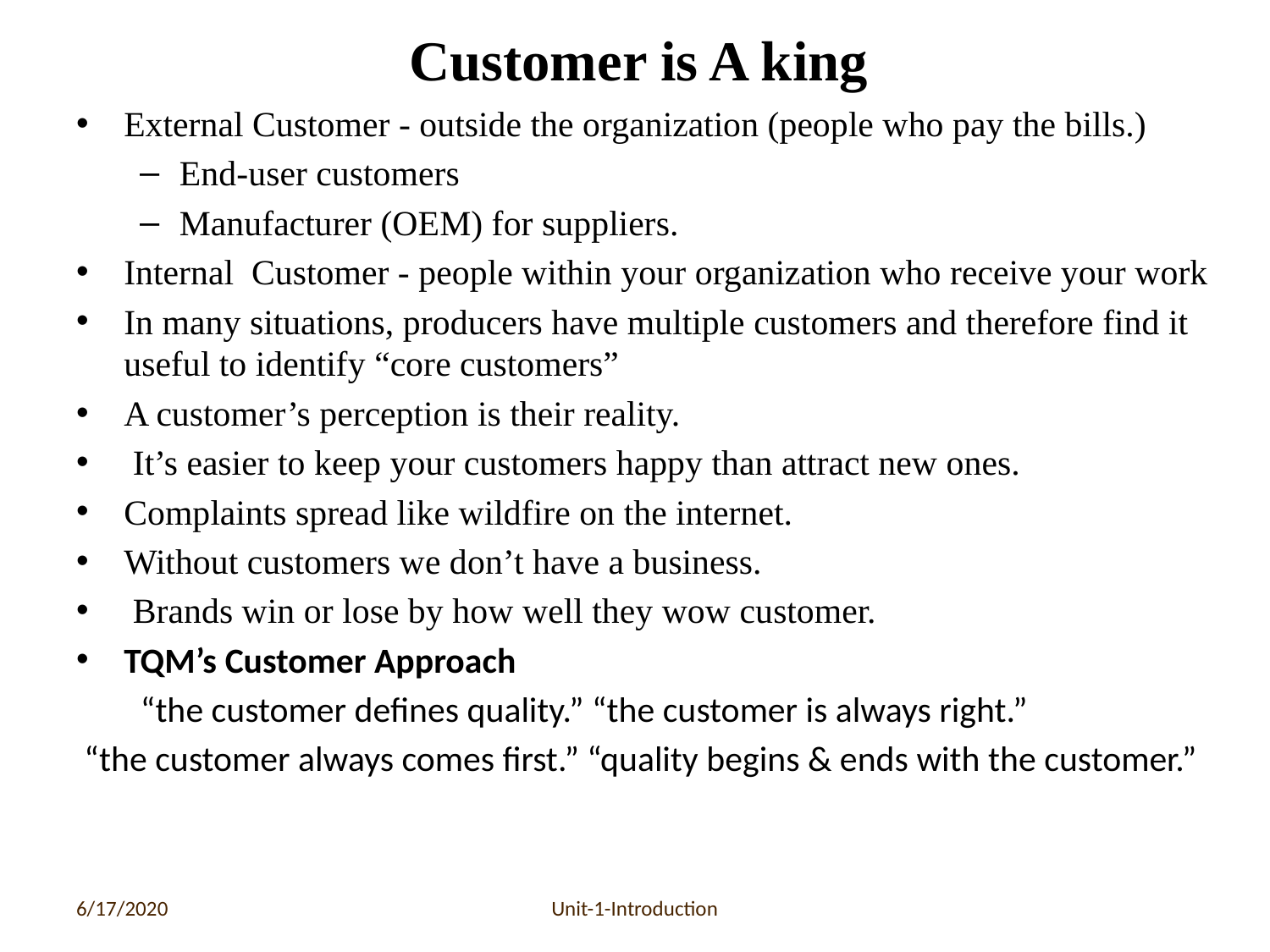

# Customer is A king
External Customer - outside the organization (people who pay the bills.)
End-user customers
Manufacturer (OEM) for suppliers.
Internal  Customer - people within your organization who receive your work
In many situations, producers have multiple customers and therefore find it useful to identify “core customers”
A customer’s perception is their reality.
 It’s easier to keep your customers happy than attract new ones.
Complaints spread like wildfire on the internet.
Without customers we don’t have a business.
 Brands win or lose by how well they wow customer.
TQM’s Customer Approach
        “the customer defines quality.” “the customer is always right.”
 “the customer always comes first.” “quality begins & ends with the customer.”

6/17/2020
Unit-1-Introduction